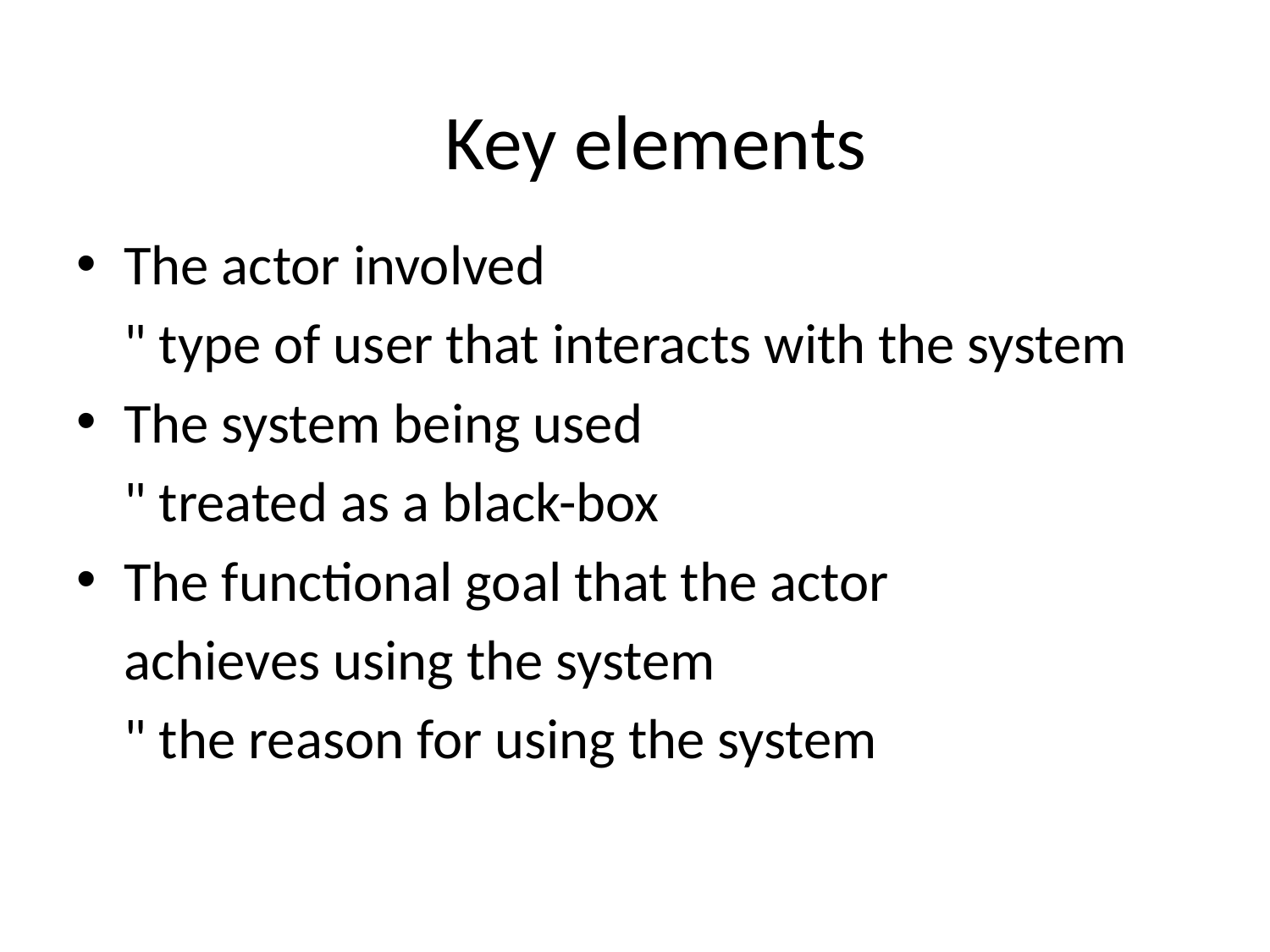

Key elements
The actor involved
	" type of user that interacts with the system
The system being used
	" treated as a black-box
The functional goal that the actor
	achieves using the system
	" the reason for using the system